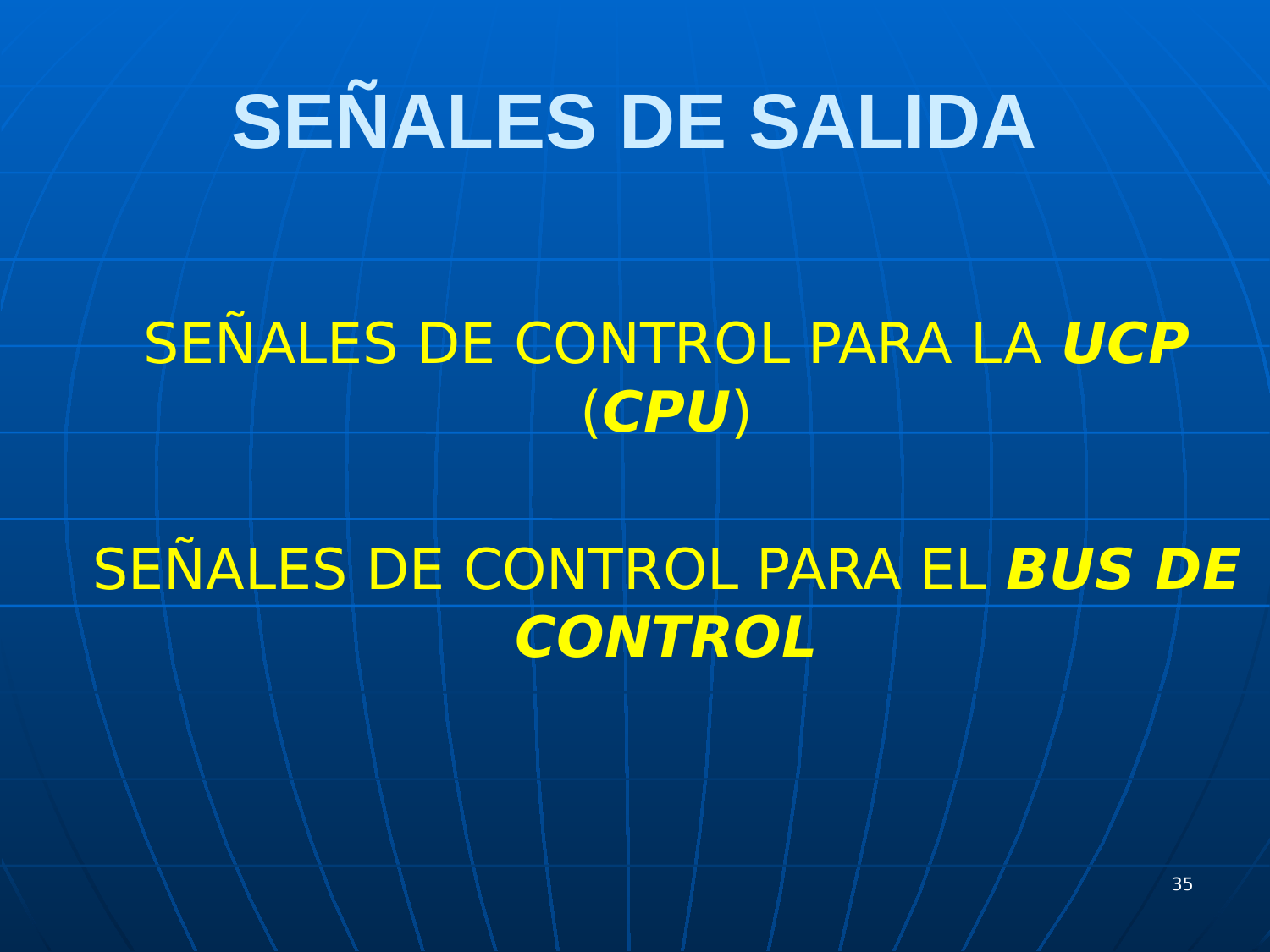

# SEÑALES DE SALIDA

SEÑALES DE CONTROL PARA LA UCP (CPU)

SEÑALES DE CONTROL PARA EL BUS DE CONTROL
35